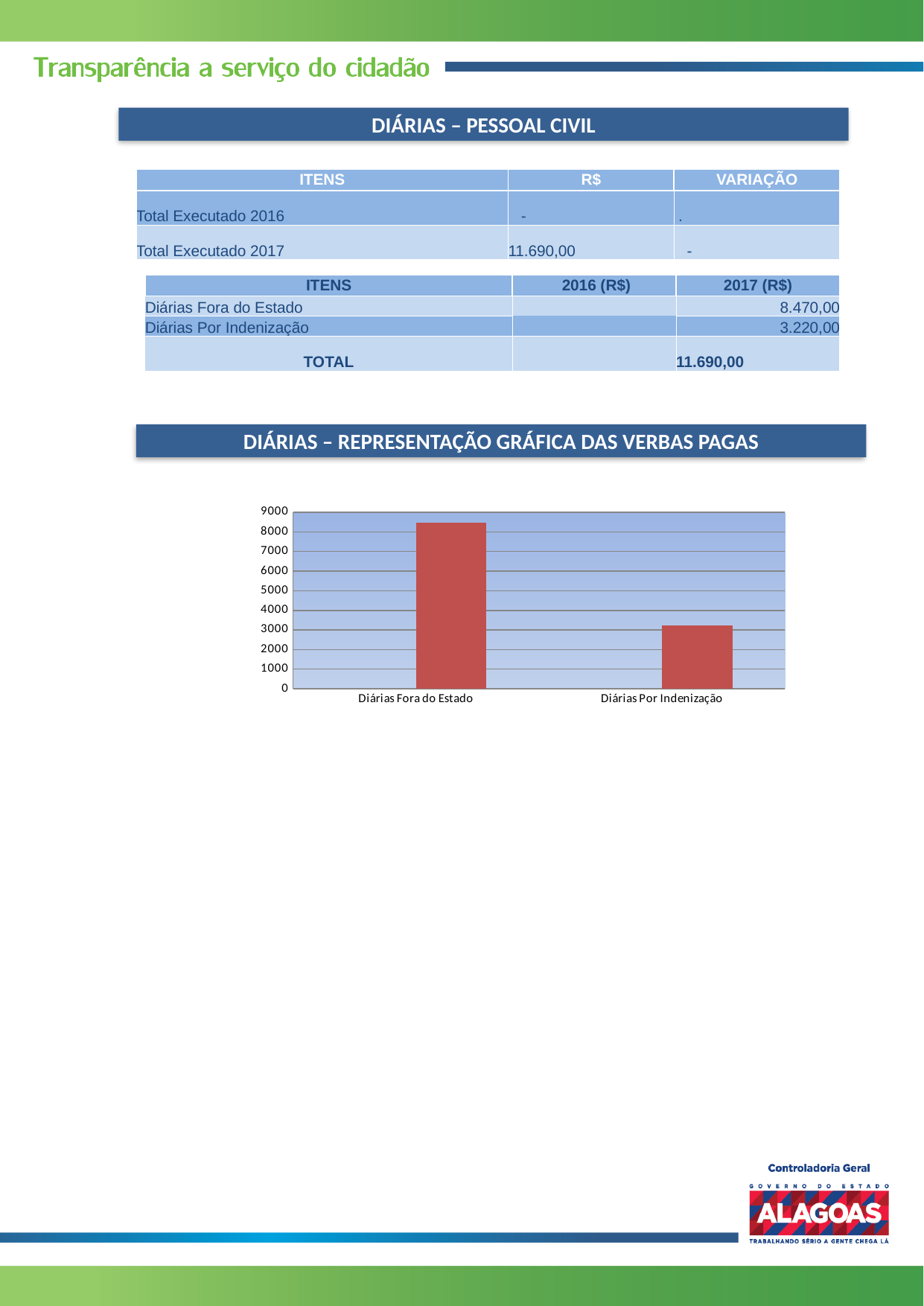

DIÁRIAS – PESSOAL CIVIL
| ITENS | R$ | VARIAÇÃO |
| --- | --- | --- |
| Total Executado 2016 | - | . |
| Total Executado 2017 | 11.690,00 | - |
| ITENS | 2016 (R$) | 2017 (R$) |
| --- | --- | --- |
| Diárias Fora do Estado |  | 8.470,00 |
| Diárias Por Indenização |  | 3.220,00 |
| TOTAL |  | 11.690,00 |
DIÁRIAS – REPRESENTAÇÃO GRÁFICA DAS VERBAS PAGAS

### Chart

| Category |  |  |
|---|---|---|
| Diárias Fora do Estado | None | 8470.0 |
| Diárias Por Indenização | None | 3220.0 |